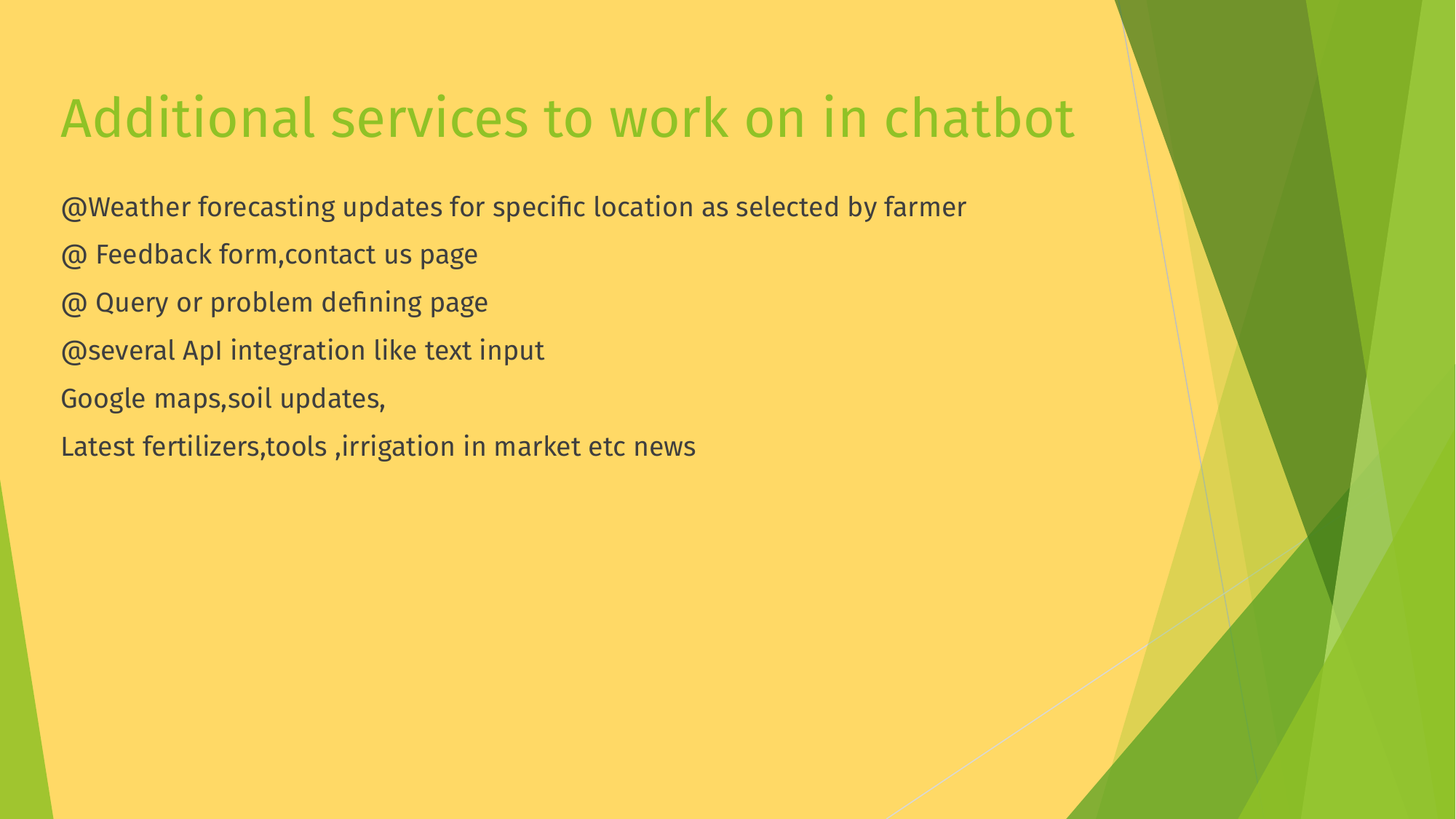

# Additional services to work on in chatbot
@Weather forecasting updates for specific location as selected by farmer
@ Feedback form,contact us page
@ Query or problem defining page
@several ApI integration like text input
Google maps,soil updates,
Latest fertilizers,tools ,irrigation in market etc news